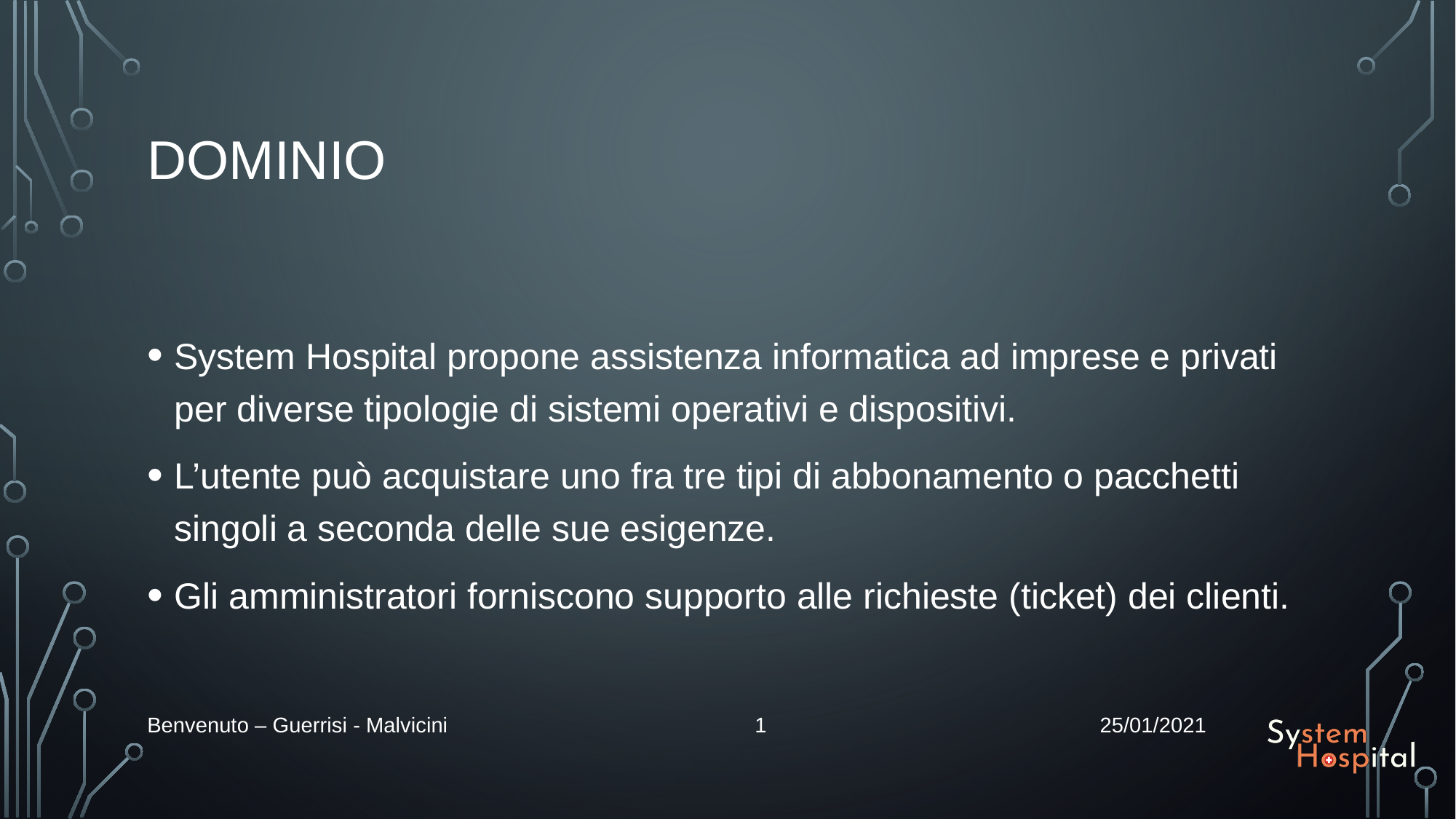

# Dominio
System Hospital propone assistenza informatica ad imprese e privati per diverse tipologie di sistemi operativi e dispositivi.
L’utente può acquistare uno fra tre tipi di abbonamento o pacchetti singoli a seconda delle sue esigenze.
Gli amministratori forniscono supporto alle richieste (ticket) dei clienti.
Benvenuto – Guerrisi - Malvicini
1
25/01/2021